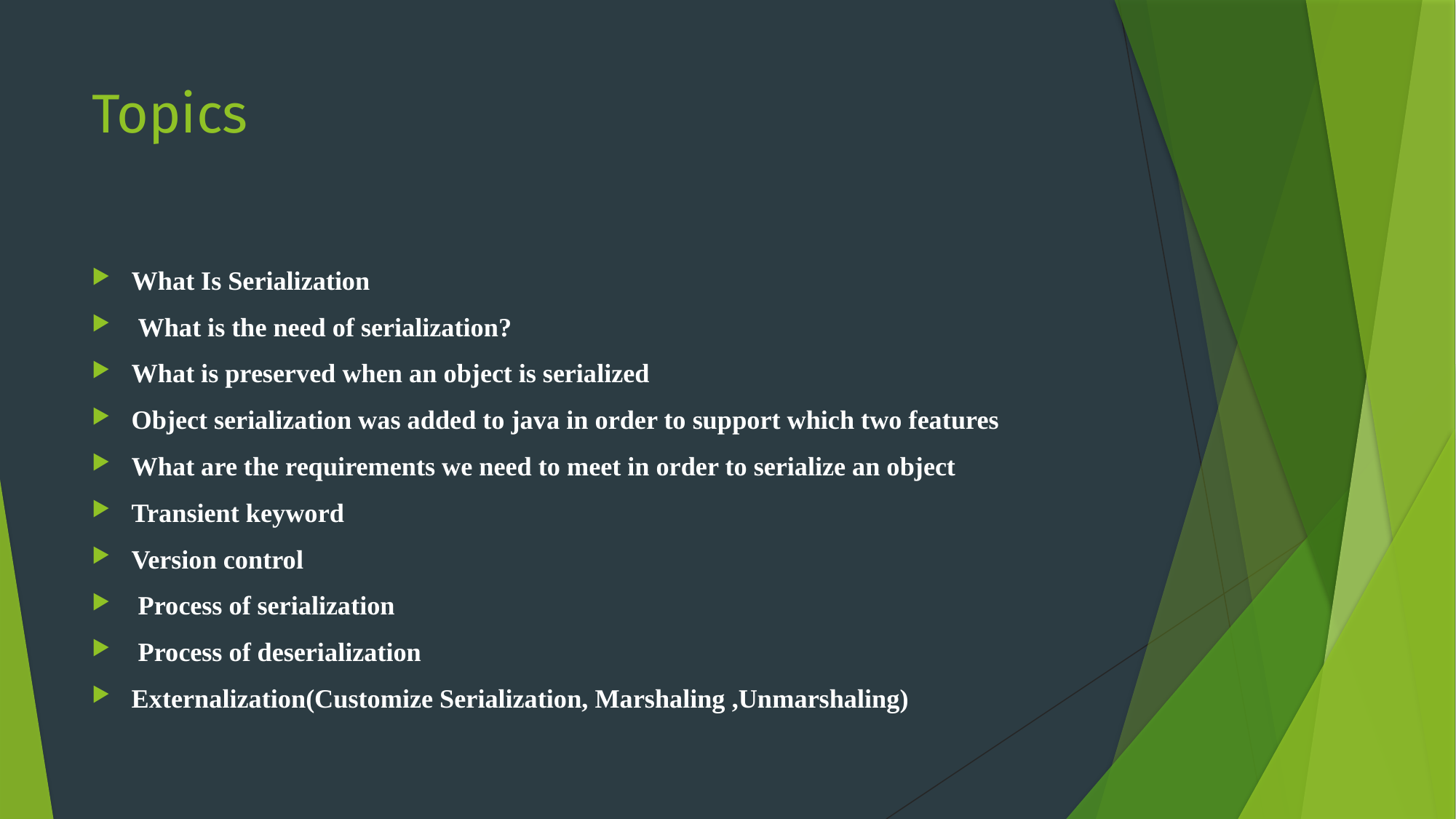

# Topics
What Is Serialization
 What is the need of serialization?
What is preserved when an object is serialized
Object serialization was added to java in order to support which two features
What are the requirements we need to meet in order to serialize an object
Transient keyword
Version control
 Process of serialization
 Process of deserialization
Externalization(Customize Serialization, Marshaling ,Unmarshaling)